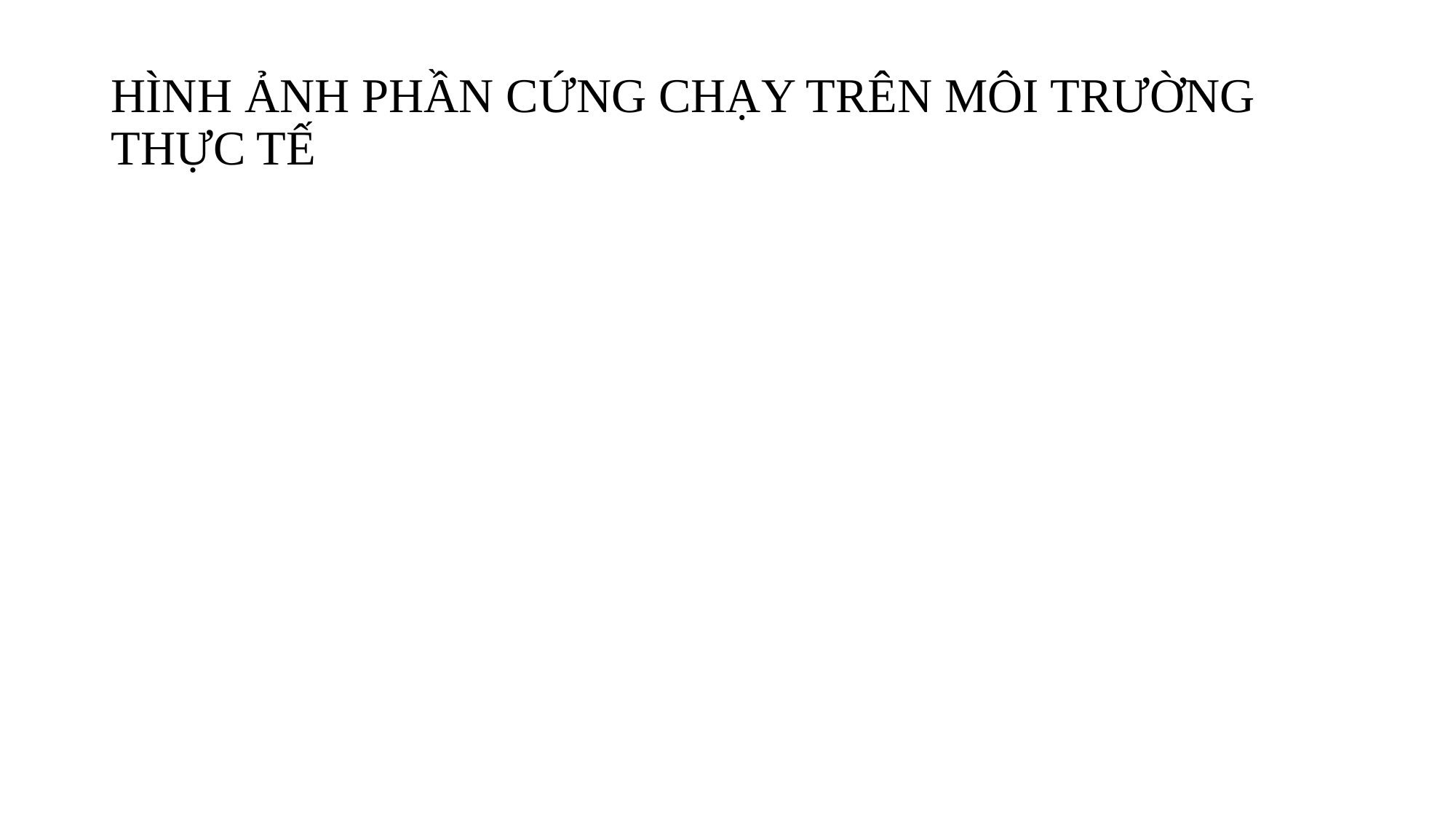

# HÌNH ẢNH PHẦN CỨNG CHẠY TRÊN MÔI TRƯỜNG THỰC TẾ